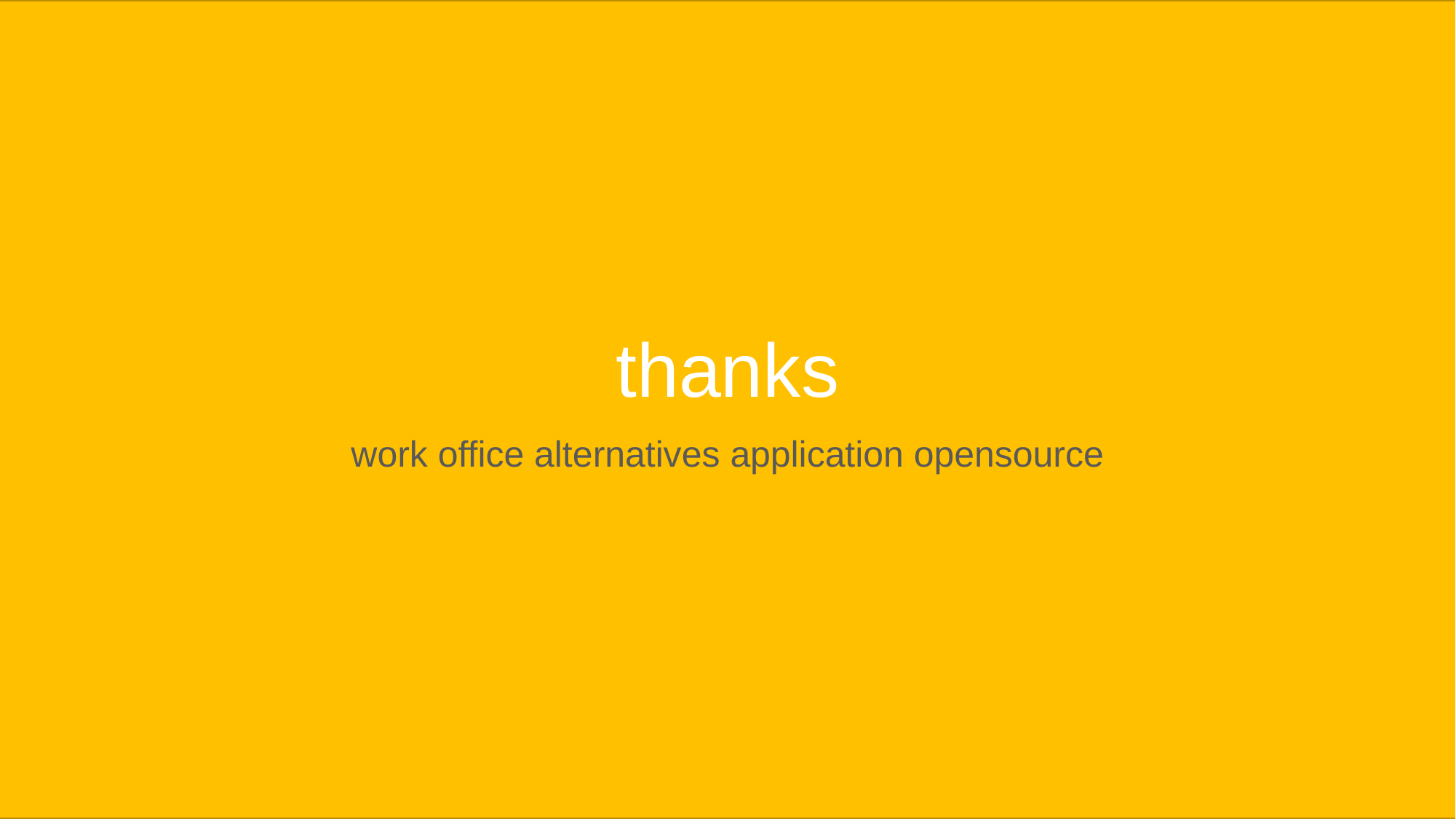

# thanks
work office alternatives application opensource